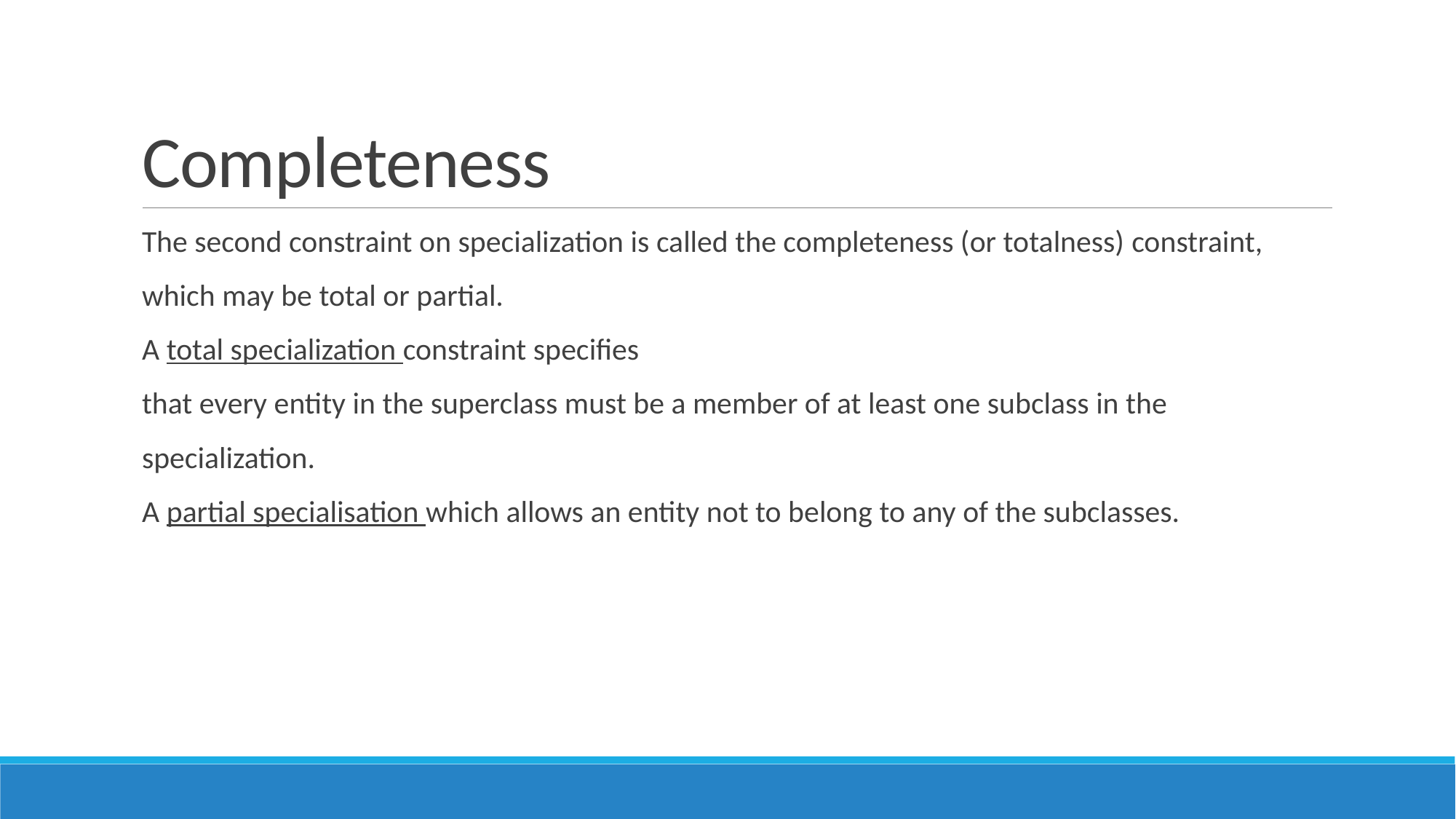

# Completeness
The second constraint on specialization is called the completeness (or totalness) constraint,
which may be total or partial.
A total specialization constraint specifies
that every entity in the superclass must be a member of at least one subclass in the
specialization.
A partial specialisation which allows an entity not to belong to any of the subclasses.